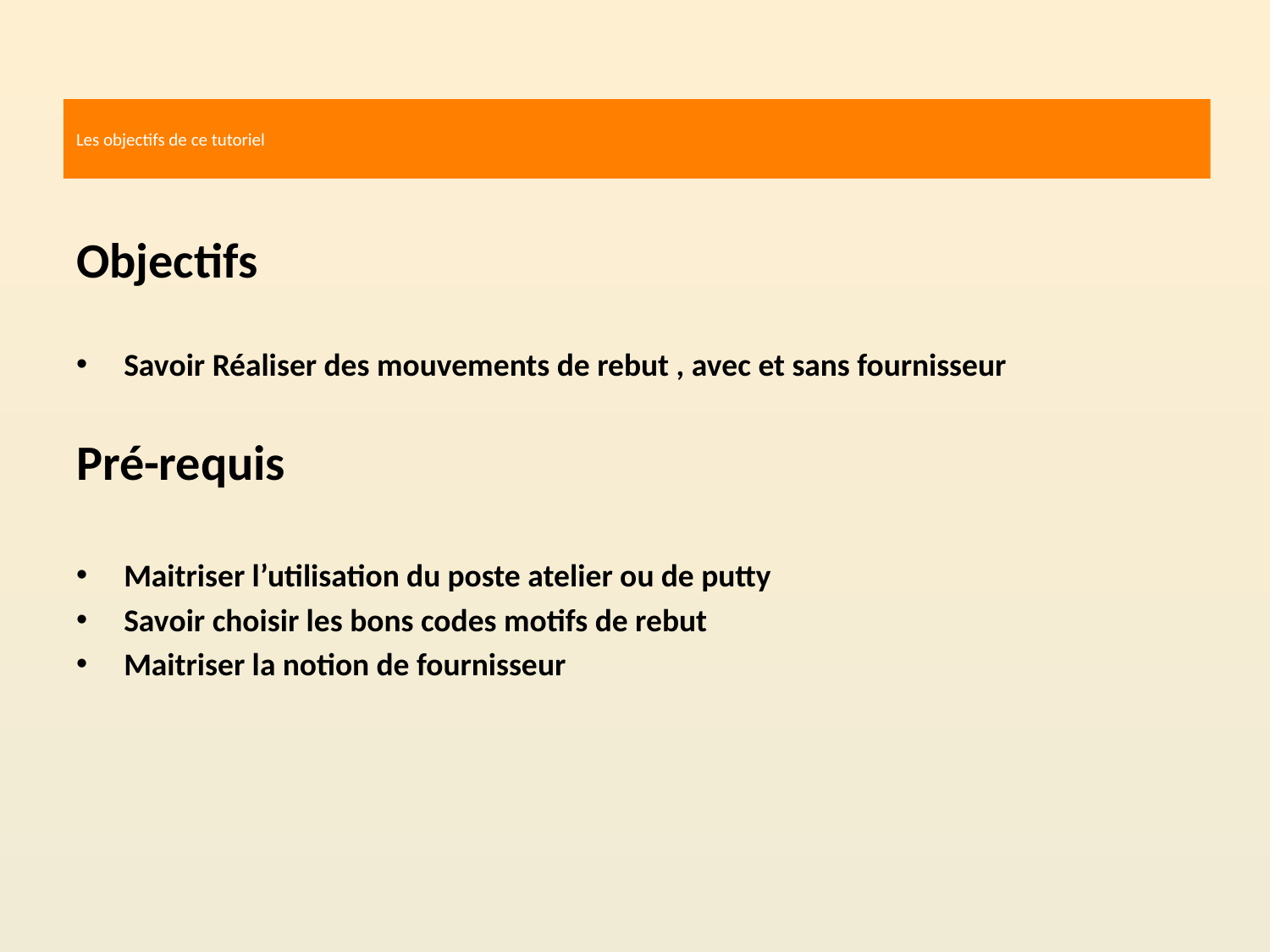

# Les objectifs de ce tutoriel
Objectifs
Savoir Réaliser des mouvements de rebut , avec et sans fournisseur
Pré-requis
Maitriser l’utilisation du poste atelier ou de putty
Savoir choisir les bons codes motifs de rebut
Maitriser la notion de fournisseur